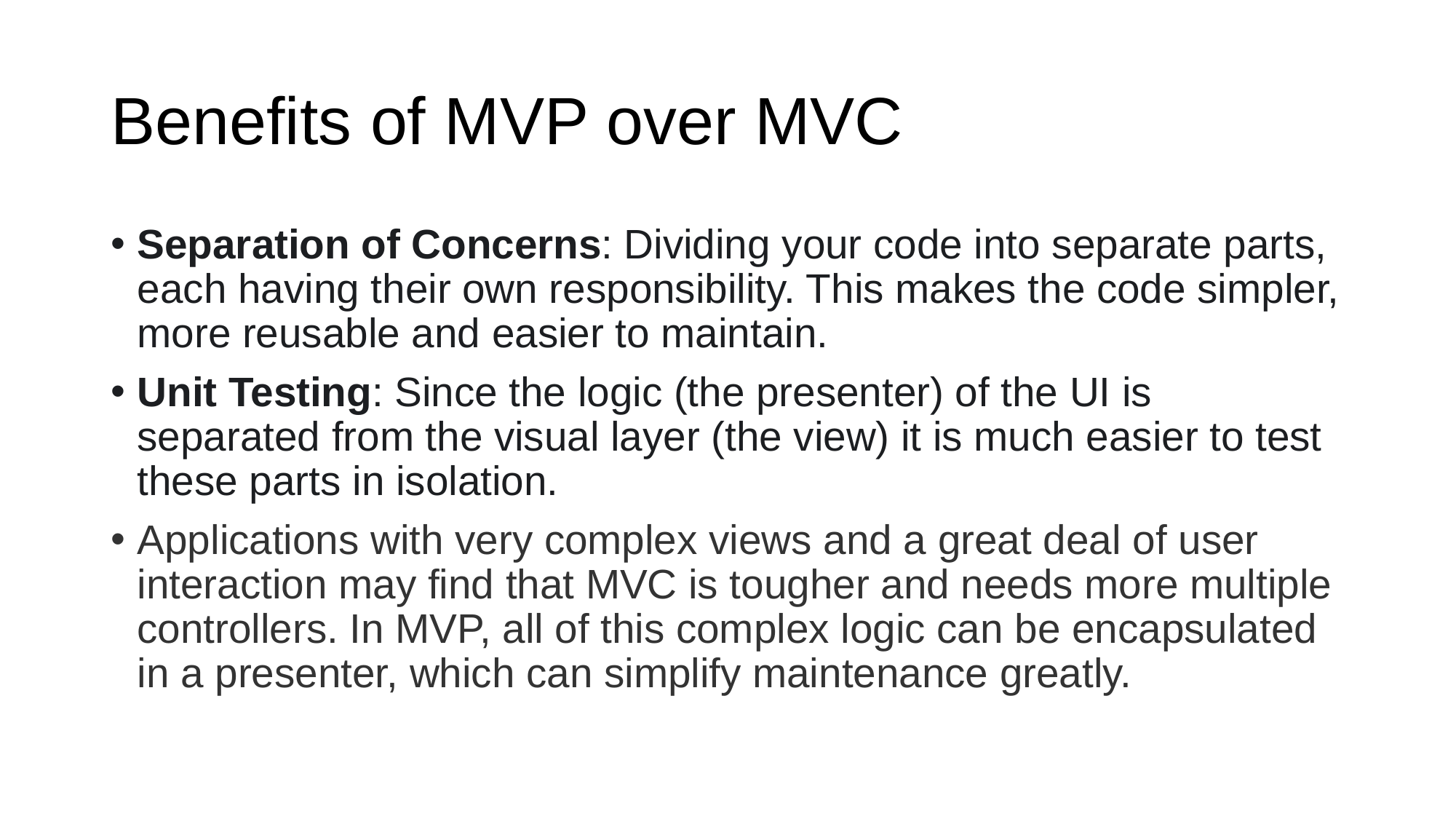

# Benefits of MVP over MVC
Separation of Concerns: Dividing your code into separate parts, each having their own responsibility. This makes the code simpler, more reusable and easier to maintain.
Unit Testing: Since the logic (the presenter) of the UI is separated from the visual layer (the view) it is much easier to test these parts in isolation.
Applications with very complex views and a great deal of user interaction may find that MVC is tougher and needs more multiple controllers. In MVP, all of this complex logic can be encapsulated in a presenter, which can simplify maintenance greatly.